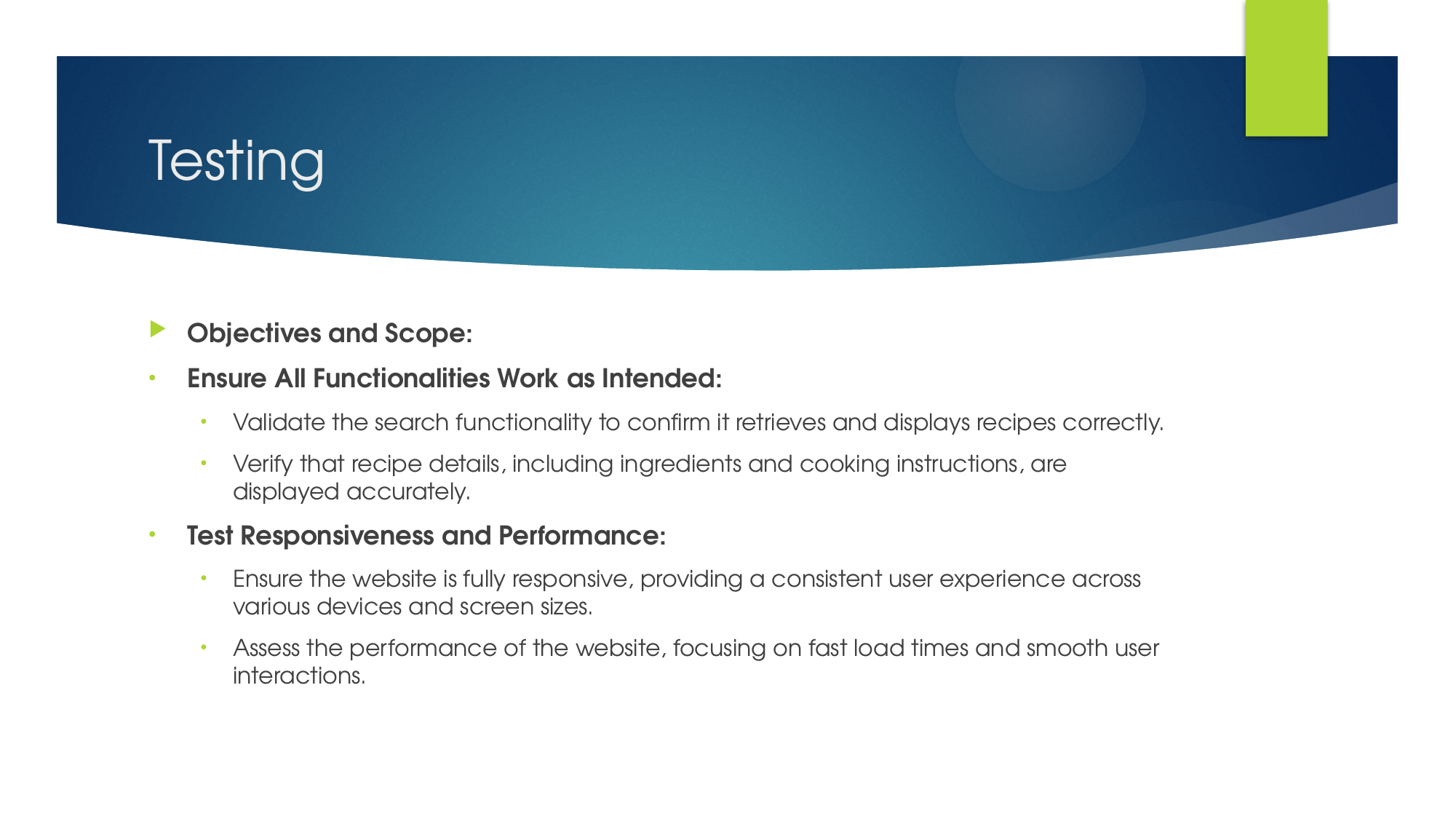

# Testing
Objectives and Scope:
Ensure All Functionalities Work as Intended:
Validate the search functionality to confirm it retrieves and displays recipes correctly.
Verify that recipe details, including ingredients and cooking instructions, are displayed accurately.
Test Responsiveness and Performance:
Ensure the website is fully responsive, providing a consistent user experience across various devices and screen sizes.
Assess the performance of the website, focusing on fast load times and smooth user interactions.